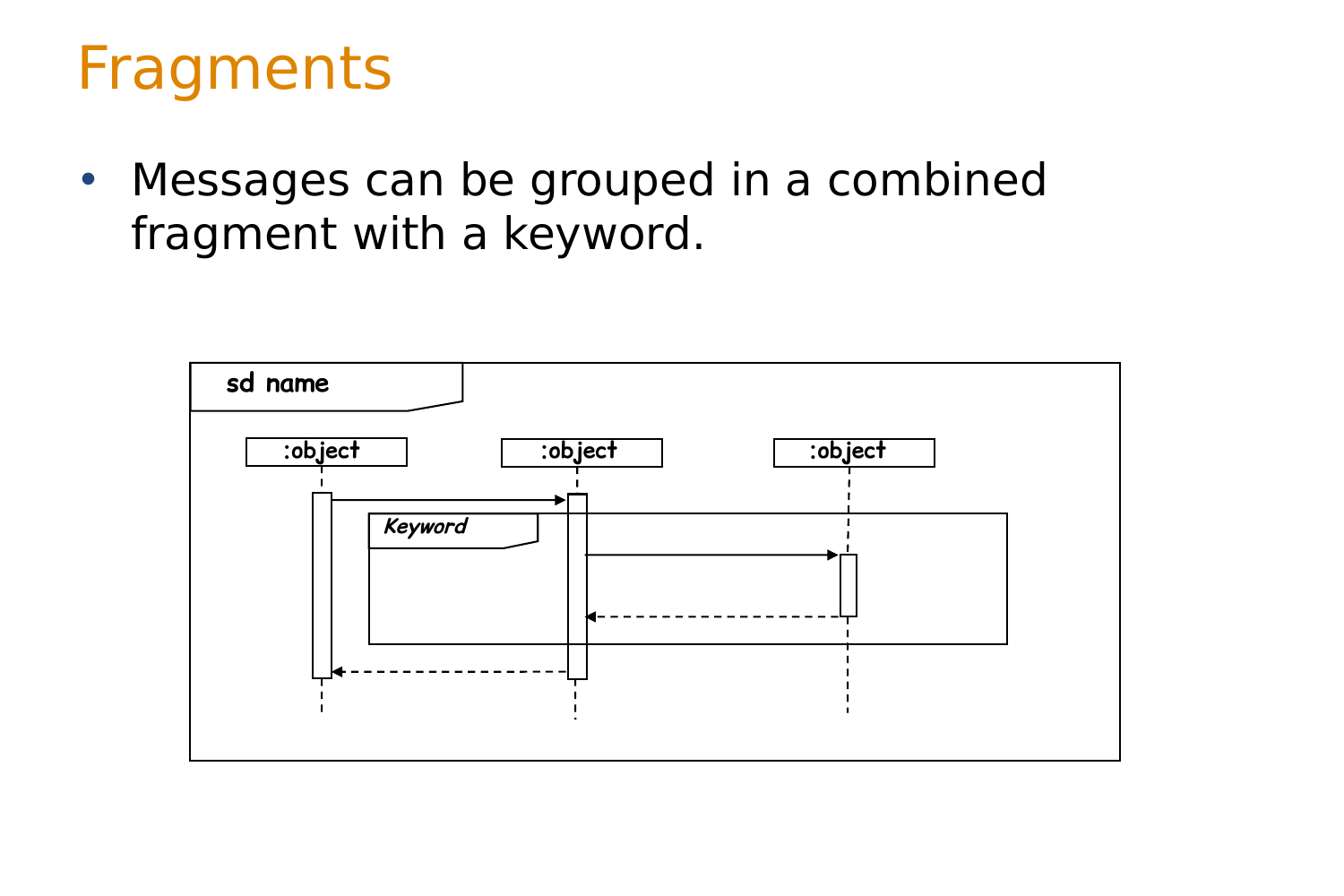

# Fragments
Messages can be grouped in a combined fragment with a keyword.

sd name
:object
:object
:object

Keyword